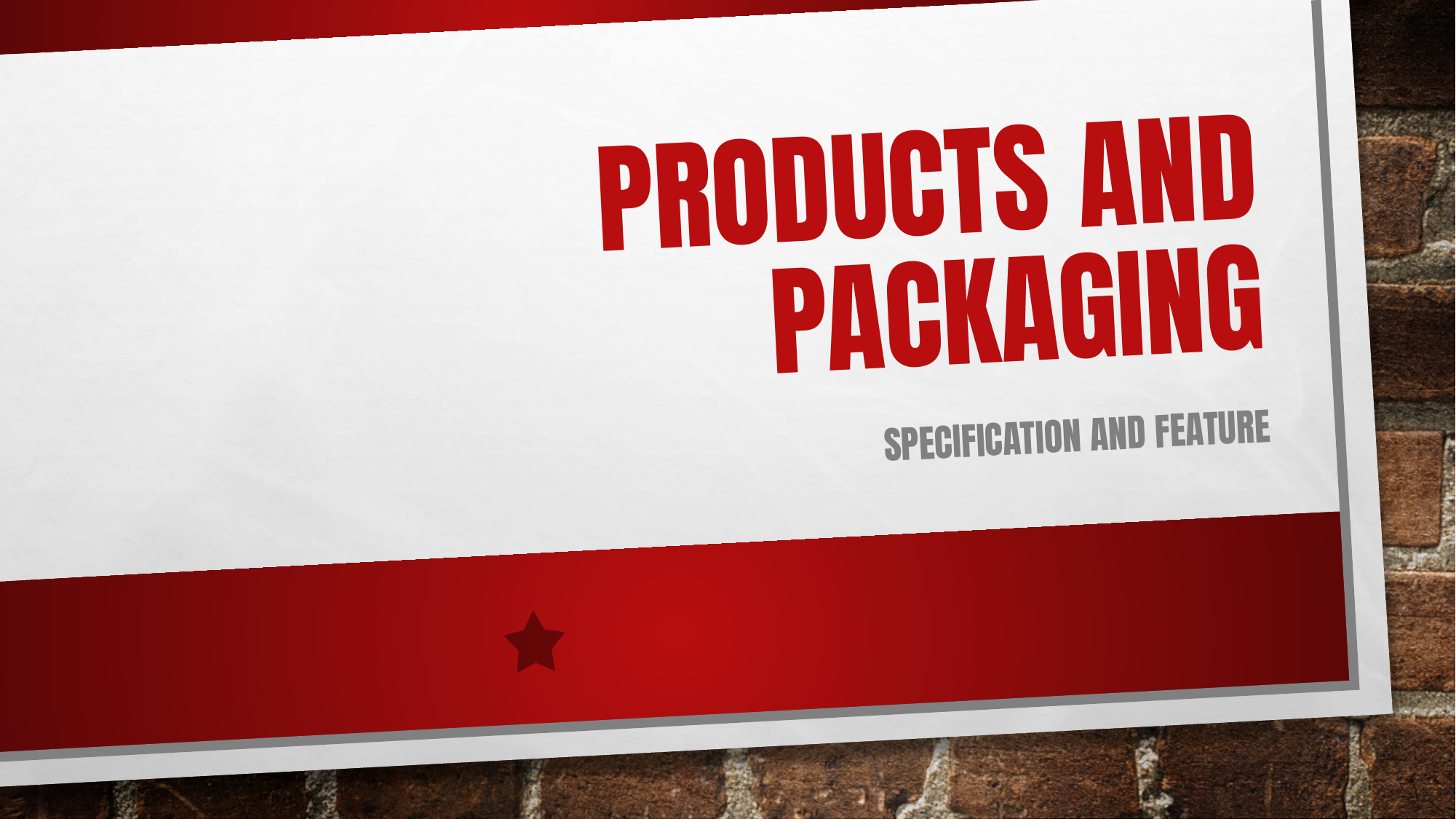

# Products and Packaging
Specification and feature